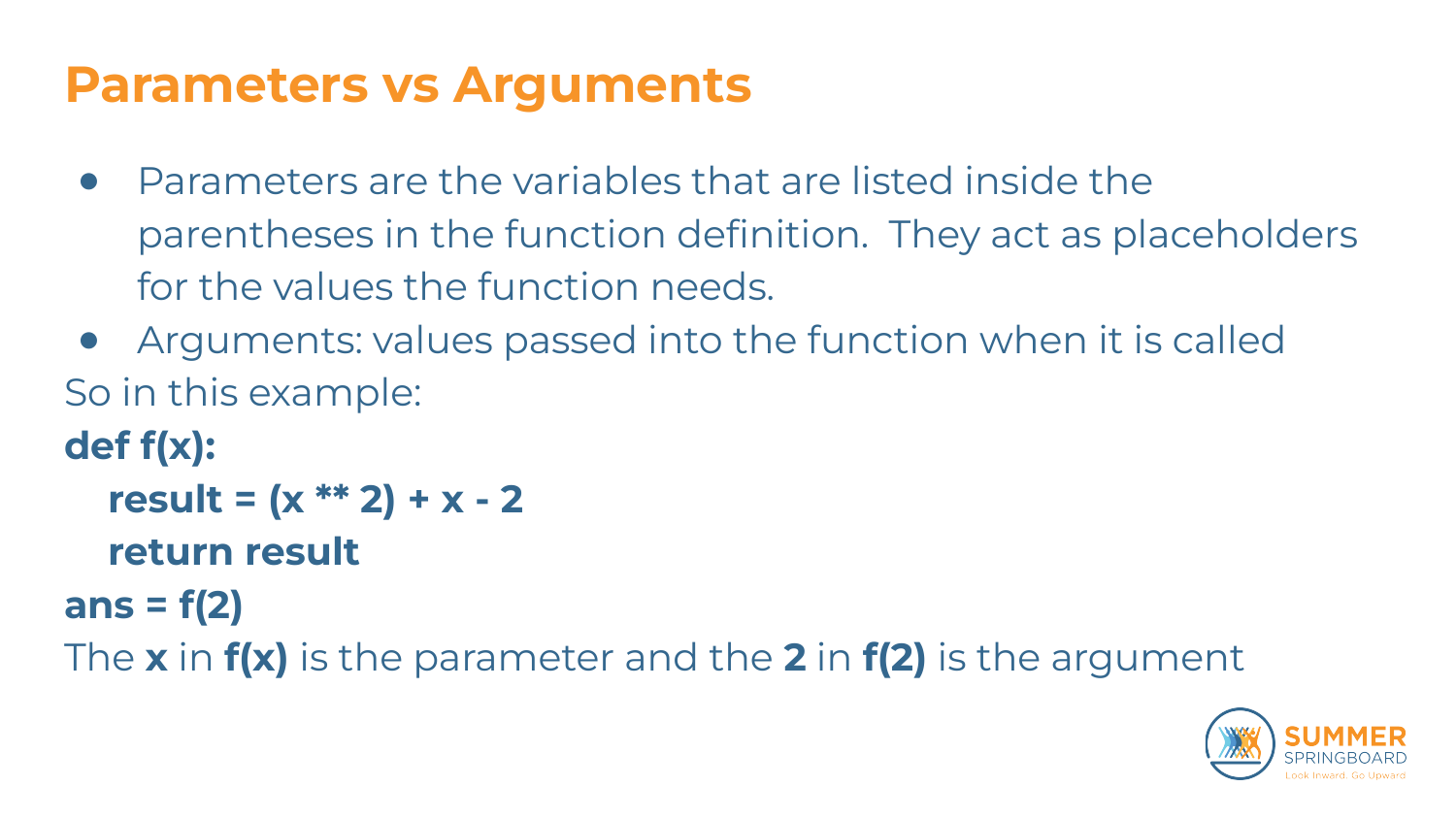

# Parameters vs Arguments
Parameters are the variables that are listed inside the parentheses in the function definition.  They act as placeholders for the values the function needs.
Arguments: values passed into the function when it is called
So in this example:
def f(x):
    result = (x ** 2) + x - 2
    return result
ans = f(2)
The x in f(x) is the parameter and the 2 in f(2) is the argument